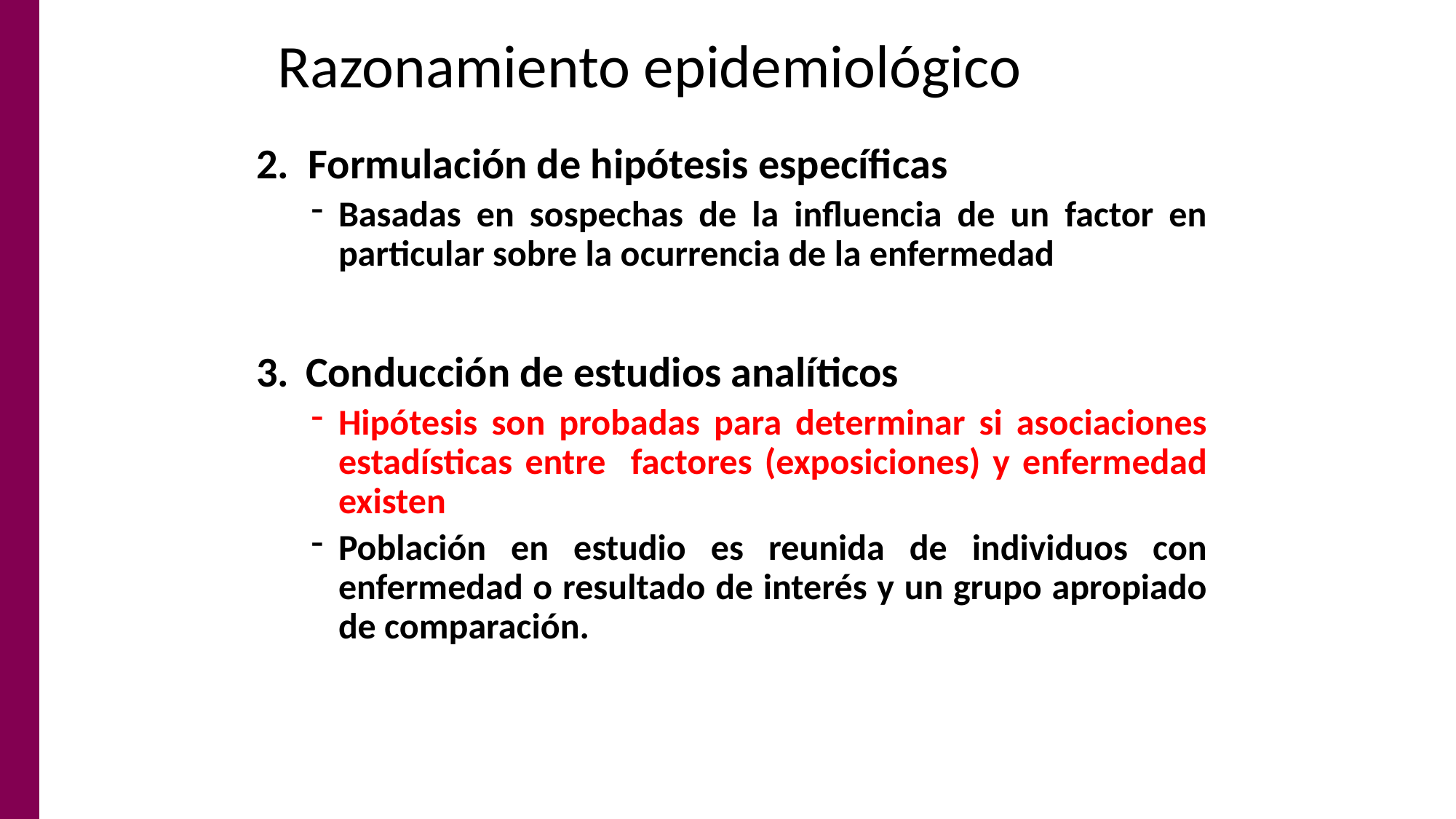

# Razonamiento epidemiológico
2.  Formulación de hipótesis específicas
Basadas en sospechas de la influencia de un factor en particular sobre la ocurrencia de la enfermedad

3.  Conducción de estudios analíticos
Hipótesis son probadas para determinar si asociaciones estadísticas entre  factores (exposiciones) y enfermedad existen
Población en estudio es reunida de individuos con enfermedad o resultado de interés y un grupo apropiado de comparación.